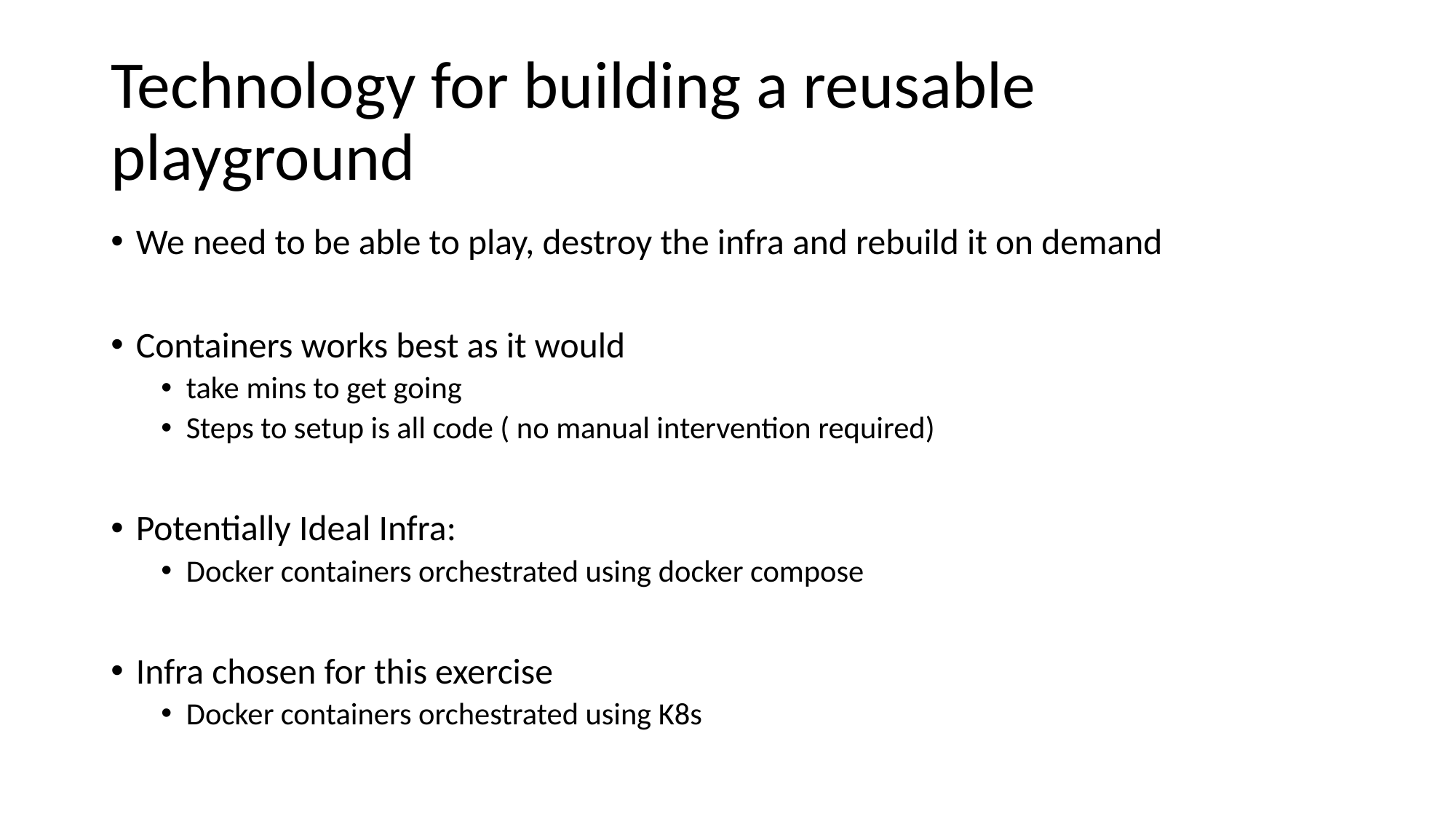

# Technology for building a reusable playground
We need to be able to play, destroy the infra and rebuild it on demand

Containers works best as it would
take mins to get going
Steps to setup is all code ( no manual intervention required)

Potentially Ideal Infra:
Docker containers orchestrated using docker compose

Infra chosen for this exercise
Docker containers orchestrated using K8s